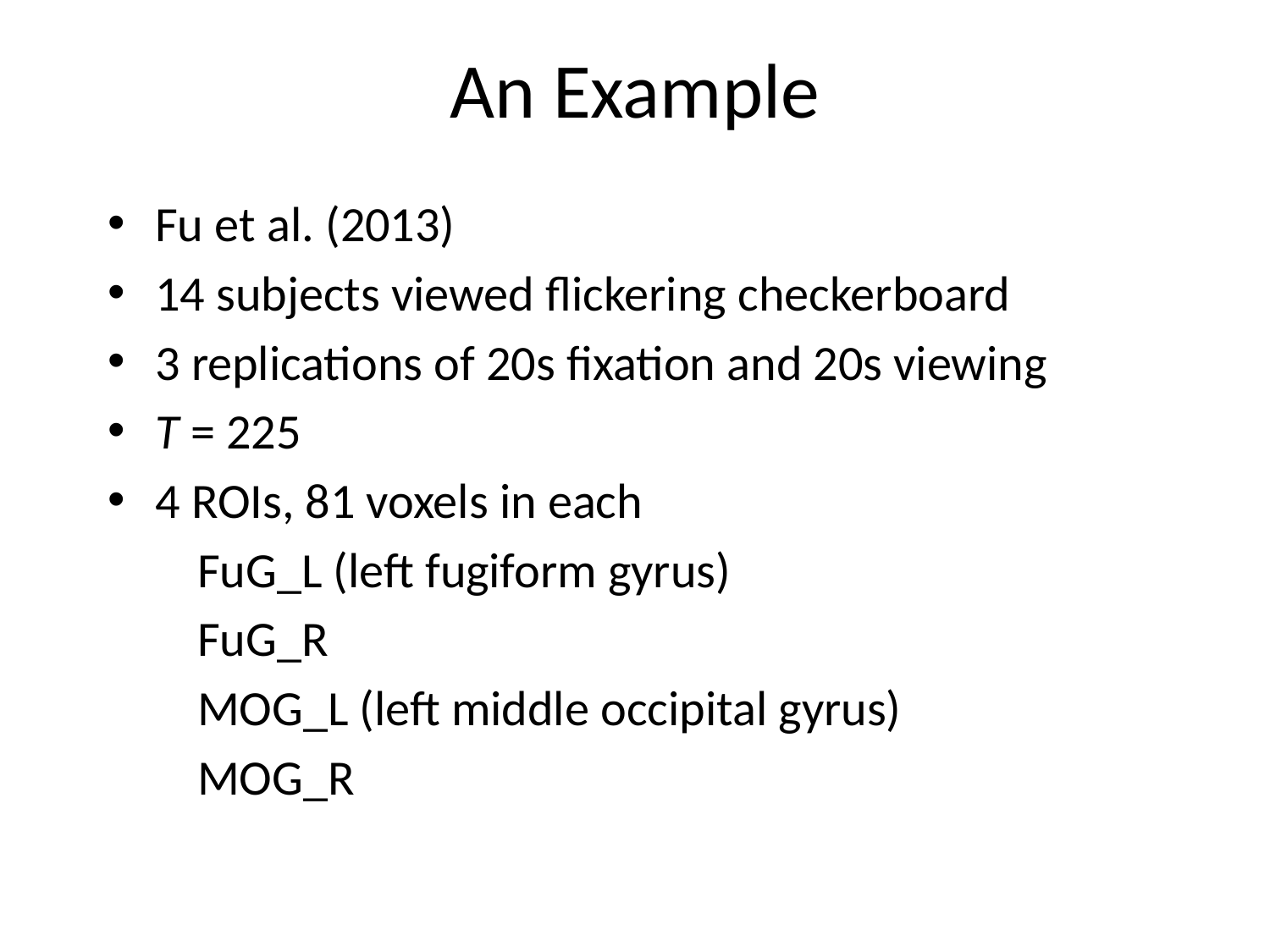

# An Example
Fu et al. (2013)
14 subjects viewed flickering checkerboard
3 replications of 20s fixation and 20s viewing
T = 225
4 ROIs, 81 voxels in each
        FuG_L (left fugiform gyrus)
        FuG_R
        MOG_L (left middle occipital gyrus)
        MOG_R